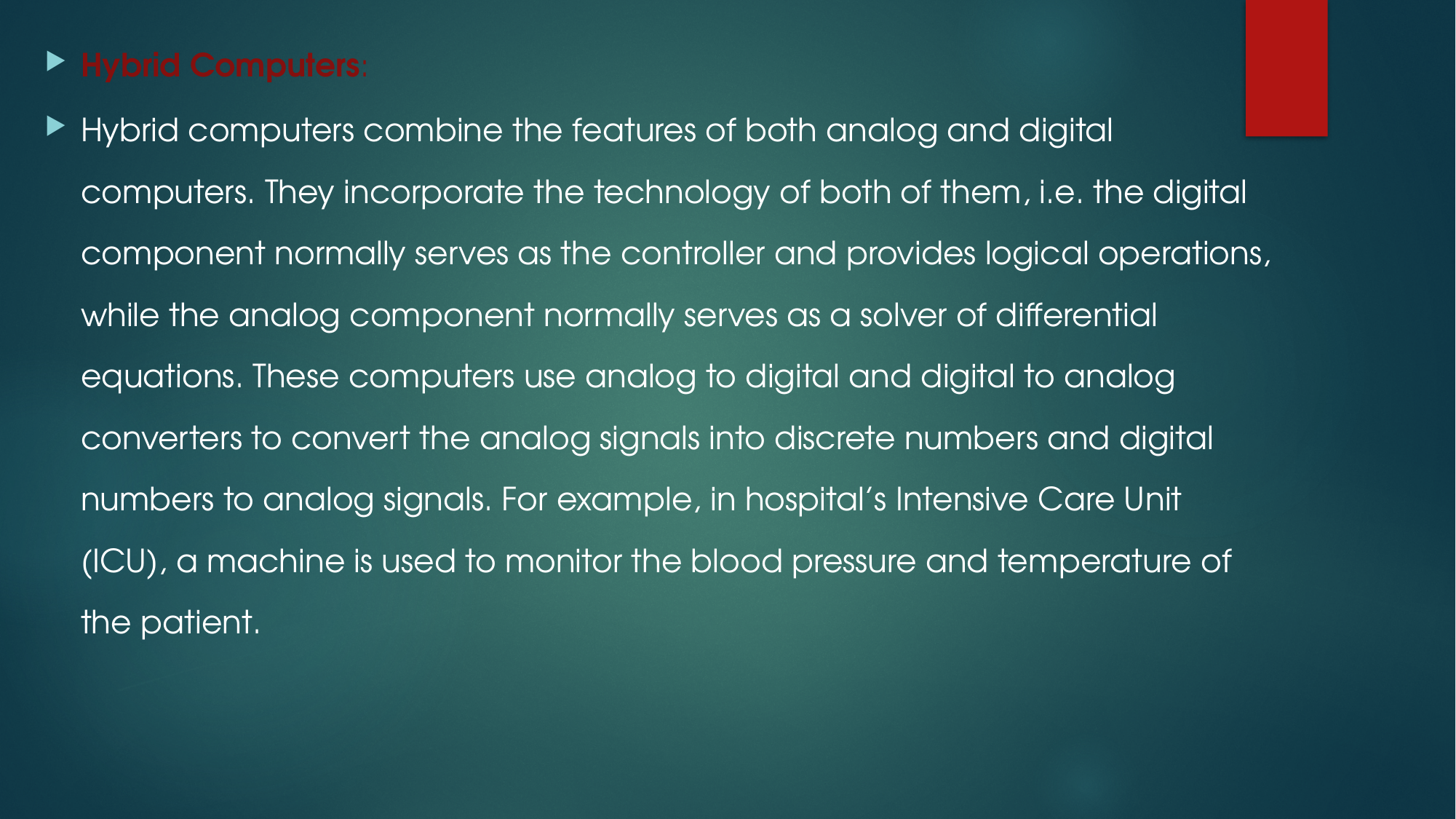

Hybrid Computers:
Hybrid computers combine the features of both analog and digital computers. They incorporate the technology of both of them, i.e. the digital component normally serves as the controller and provides logical operations, while the analog component normally serves as a solver of differential equations. These computers use analog to digital and digital to analog converters to convert the analog signals into discrete numbers and digital numbers to analog signals. For example, in hospital’s Intensive Care Unit (ICU), a machine is used to monitor the blood pressure and temperature of the patient.